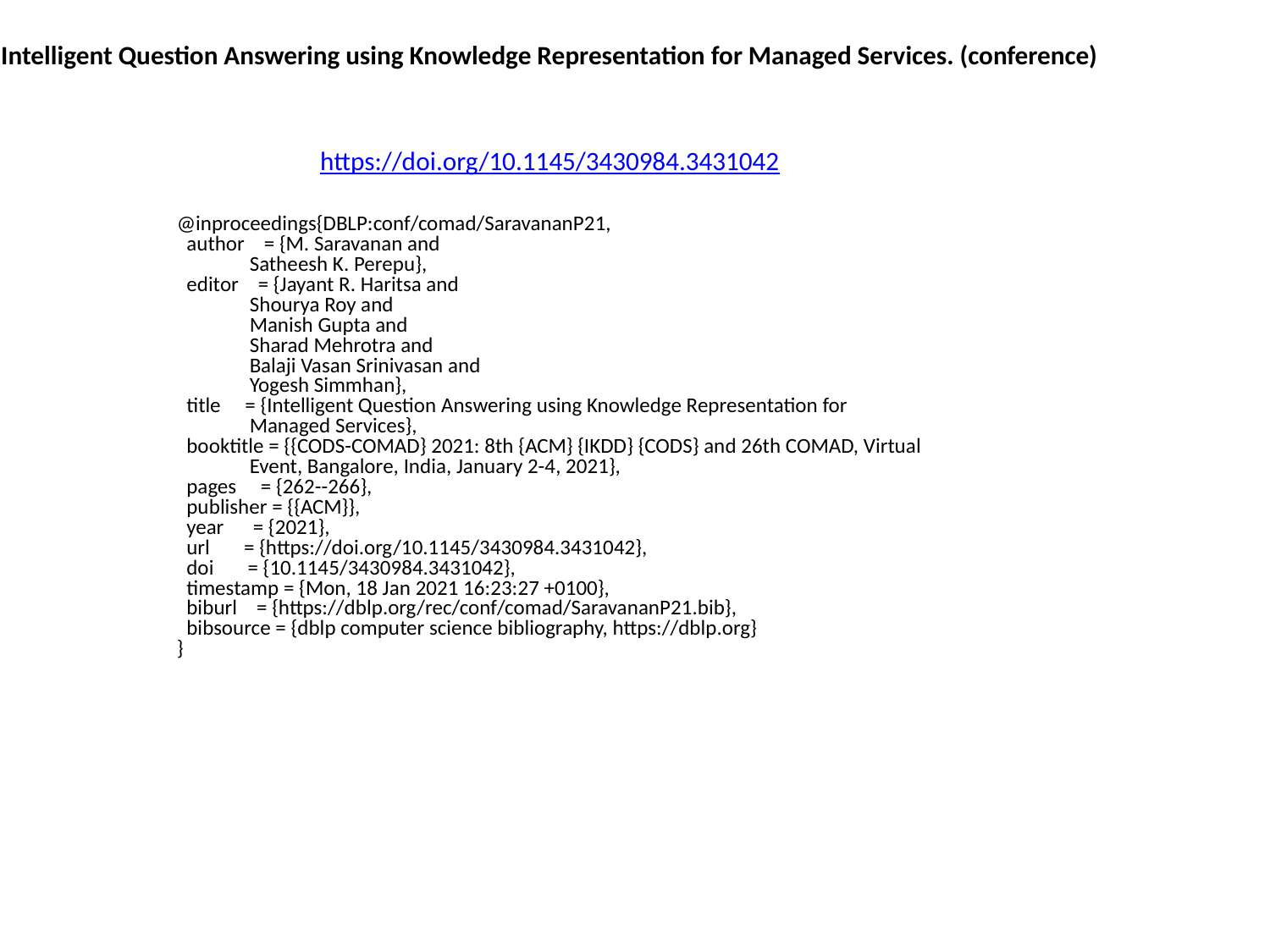

Intelligent Question Answering using Knowledge Representation for Managed Services. (conference)

https://doi.org/10.1145/3430984.3431042

@inproceedings{DBLP:conf/comad/SaravananP21,
  author    = {M. Saravanan and
               Satheesh K. Perepu},
  editor    = {Jayant R. Haritsa and
               Shourya Roy and
               Manish Gupta and
               Sharad Mehrotra and
               Balaji Vasan Srinivasan and
               Yogesh Simmhan},
  title     = {Intelligent Question Answering using Knowledge Representation for
               Managed Services},
  booktitle = {{CODS-COMAD} 2021: 8th {ACM} {IKDD} {CODS} and 26th COMAD, Virtual
               Event, Bangalore, India, January 2-4, 2021},
  pages     = {262--266},
  publisher = {{ACM}},
  year      = {2021},
  url       = {https://doi.org/10.1145/3430984.3431042},
  doi       = {10.1145/3430984.3431042},
  timestamp = {Mon, 18 Jan 2021 16:23:27 +0100},
  biburl    = {https://dblp.org/rec/conf/comad/SaravananP21.bib},
  bibsource = {dblp computer science bibliography, https://dblp.org}
}